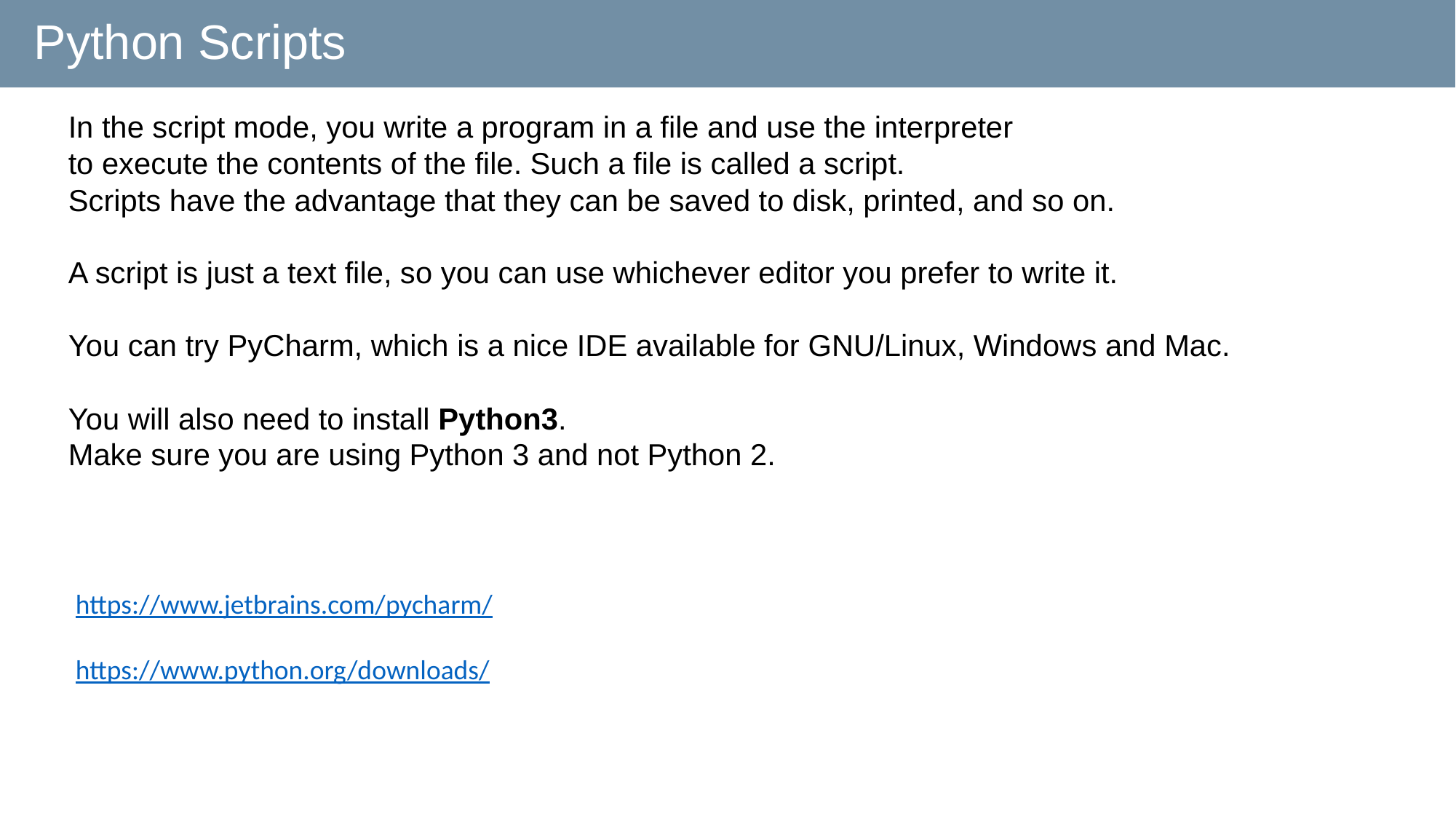

# Python Scripts
In the script mode, you write a program in a file and use the interpreter
to execute the contents of the file. Such a file is called a script.
Scripts have the advantage that they can be saved to disk, printed, and so on.

A script is just a text file, so you can use whichever editor you prefer to write it.

You can try PyCharm, which is a nice IDE available for GNU/Linux, Windows and Mac.

You will also need to install Python3.
Make sure you are using Python 3 and not Python 2.

https://www.jetbrains.com/pycharm/

https://www.python.org/downloads/